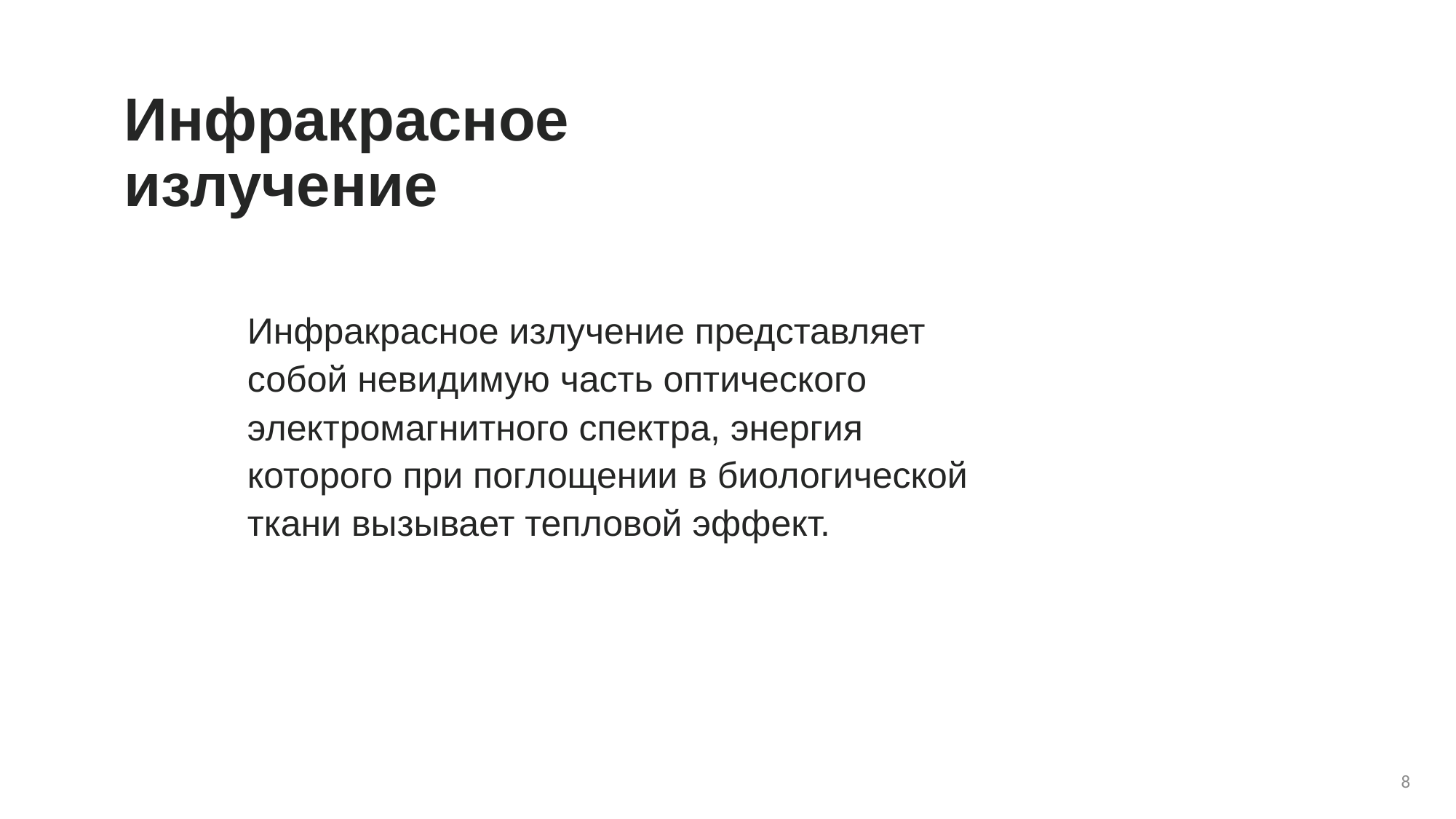

# Инфракрасное излучение
Инфракрасное излучение представляет собой невидимую часть оптического электромагнитного спектра, энергия которого при поглощении в биологической ткани вызывает тепловой эффект.
8